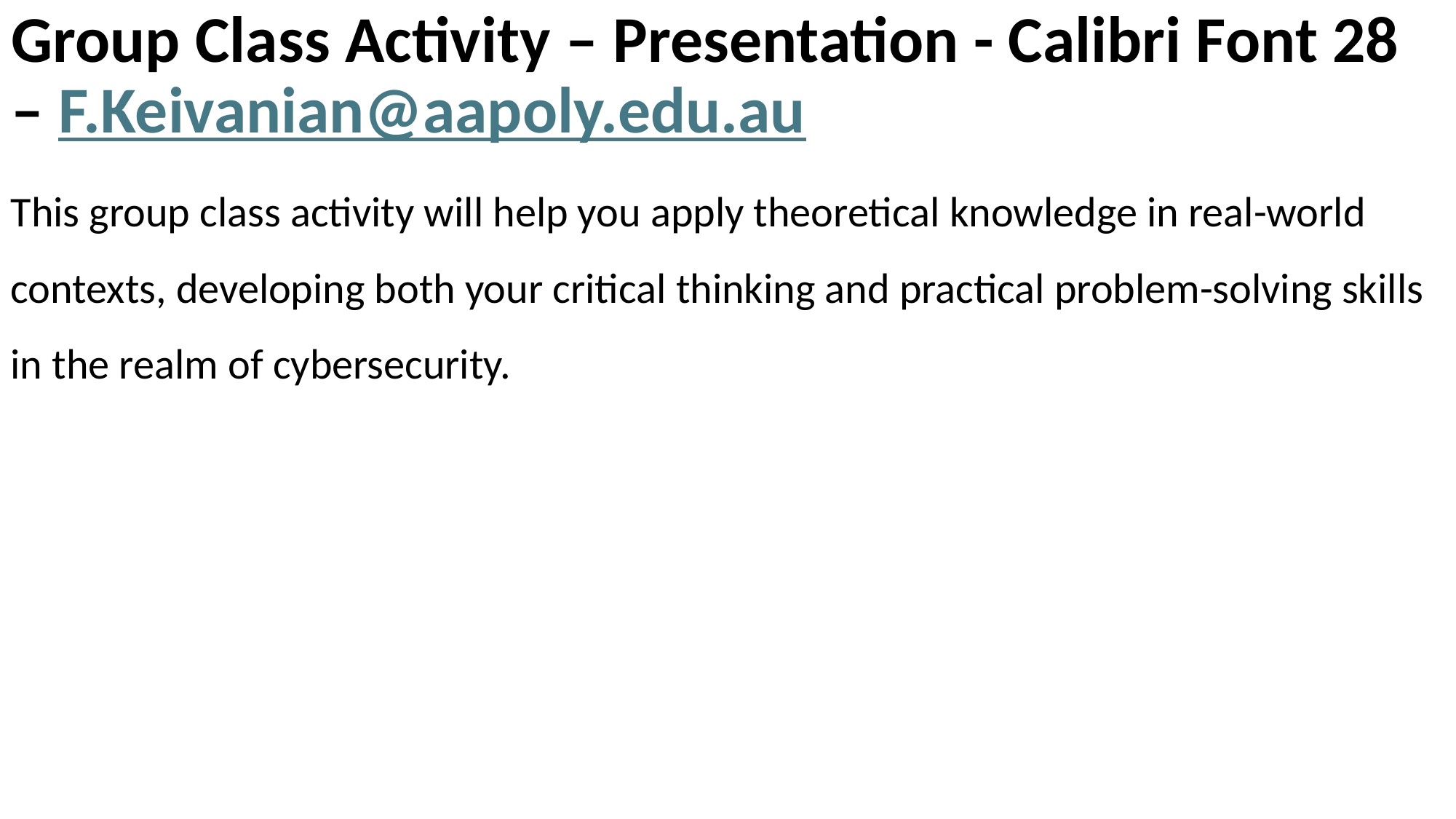

# Group Class Activity – Presentation - Calibri Font 28 – F.Keivanian@aapoly.edu.au
This group class activity will help you apply theoretical knowledge in real-world contexts, developing both your critical thinking and practical problem-solving skills in the realm of cybersecurity.